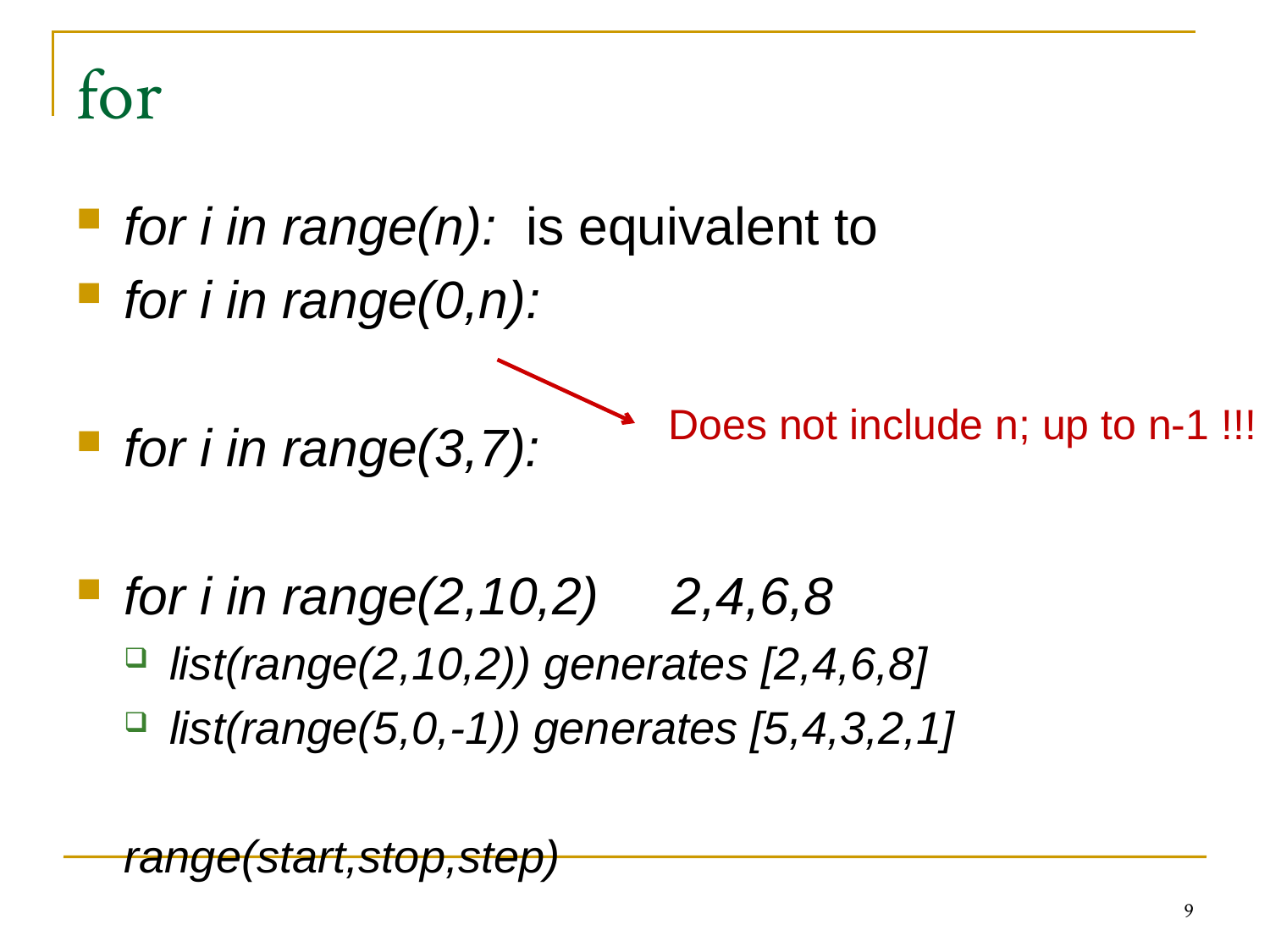

# for
for i in range(n):  is equivalent to
for i in range(0,n):

for i in range(3,7):

for i in range(2,10,2)     2,4,6,8
list(range(2,10,2)) generates [2,4,6,8]
list(range(5,0,-1)) generates [5,4,3,2,1]

range(start,stop,step)

Does not include n; up to n-1 !!!
9